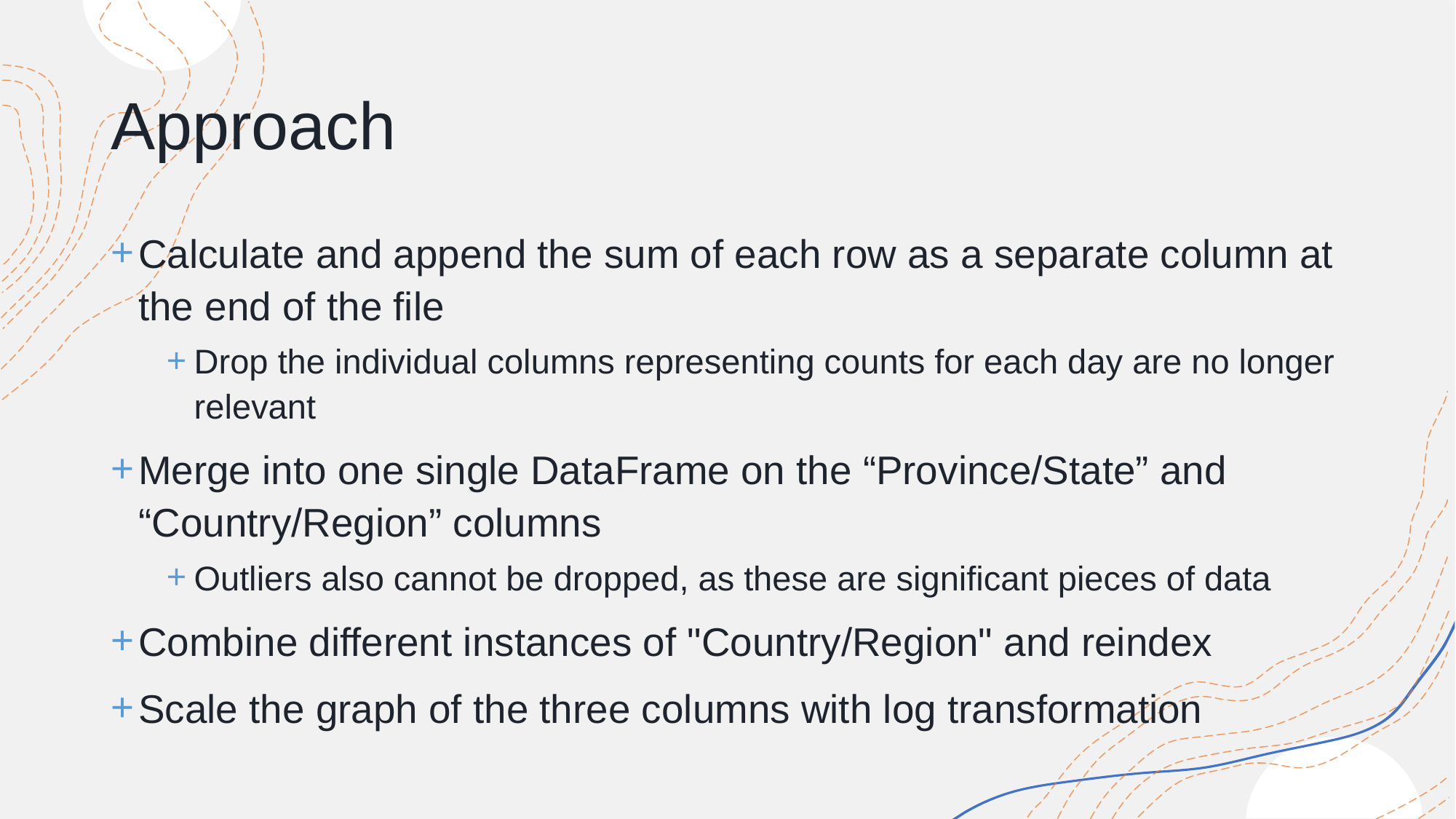

# Approach
Calculate and append the sum of each row as a separate column at the end of the file
Drop the individual columns representing counts for each day are no longer relevant
Merge into one single DataFrame on the “Province/State” and “Country/Region” columns
Outliers also cannot be dropped, as these are significant pieces of data
Combine different instances of "Country/Region" and reindex
Scale the graph of the three columns with log transformation